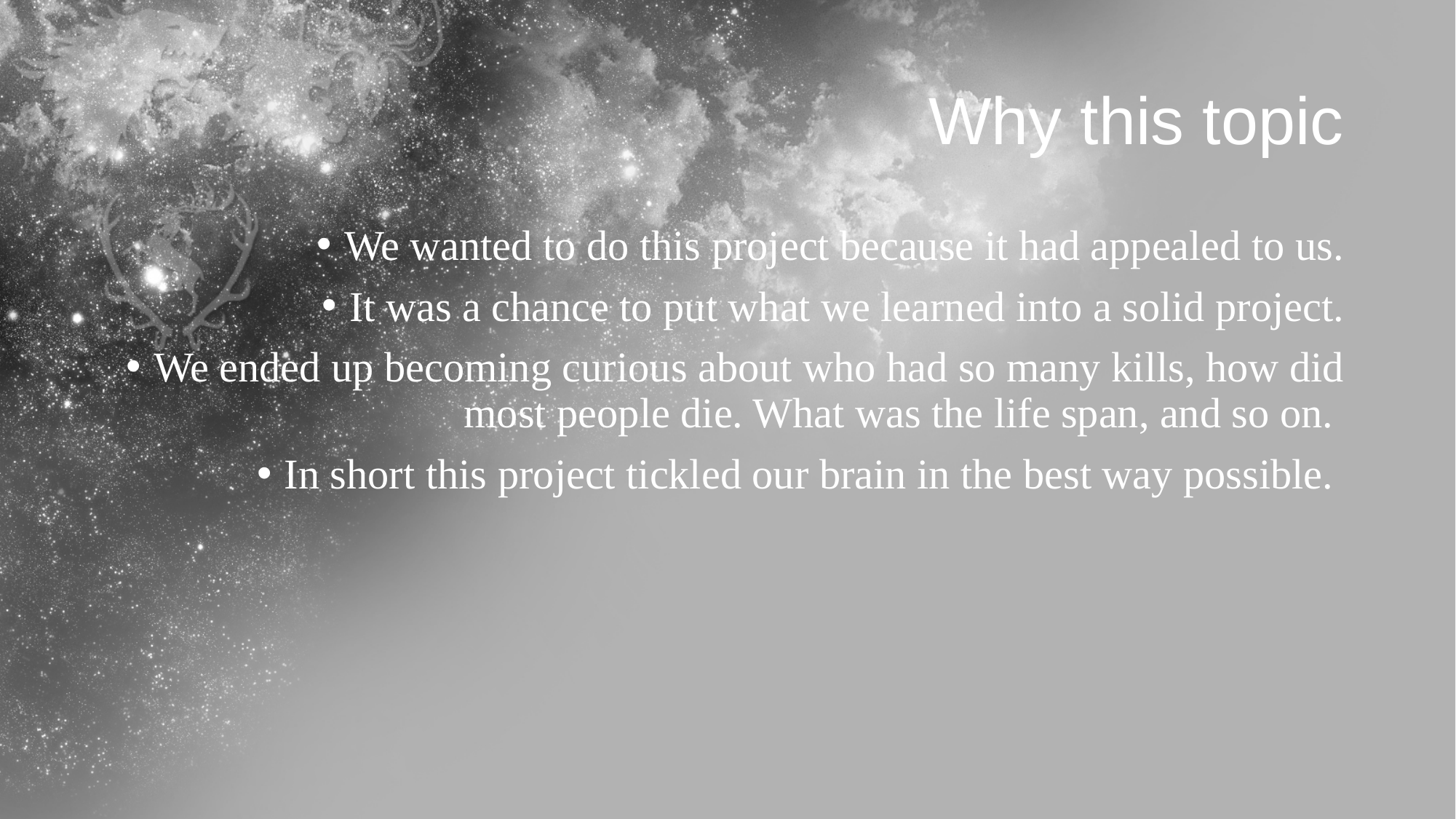

# Why this topic
We wanted to do this project because it had appealed to us.
It was a chance to put what we learned into a solid project.
We ended up becoming curious about who had so many kills, how did most people die. What was the life span, and so on.
In short this project tickled our brain in the best way possible.